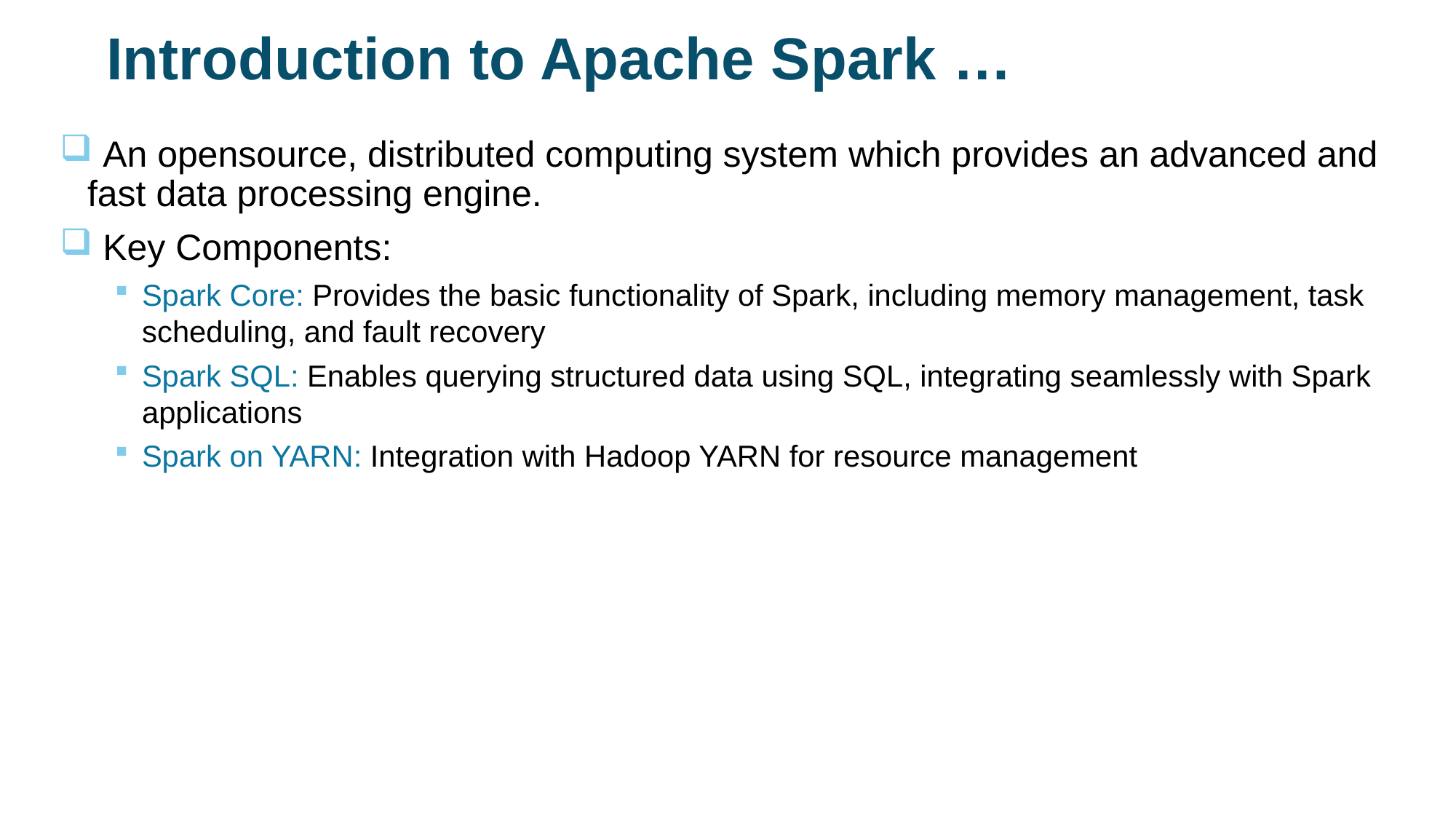

# Introduction to Apache Spark …
 An opensource, distributed computing system which provides an advanced and fast data processing engine.
 Key Components:
Spark Core: Provides the basic functionality of Spark, including memory management, task scheduling, and fault recovery
Spark SQL: Enables querying structured data using SQL, integrating seamlessly with Spark applications
Spark on YARN: Integration with Hadoop YARN for resource management